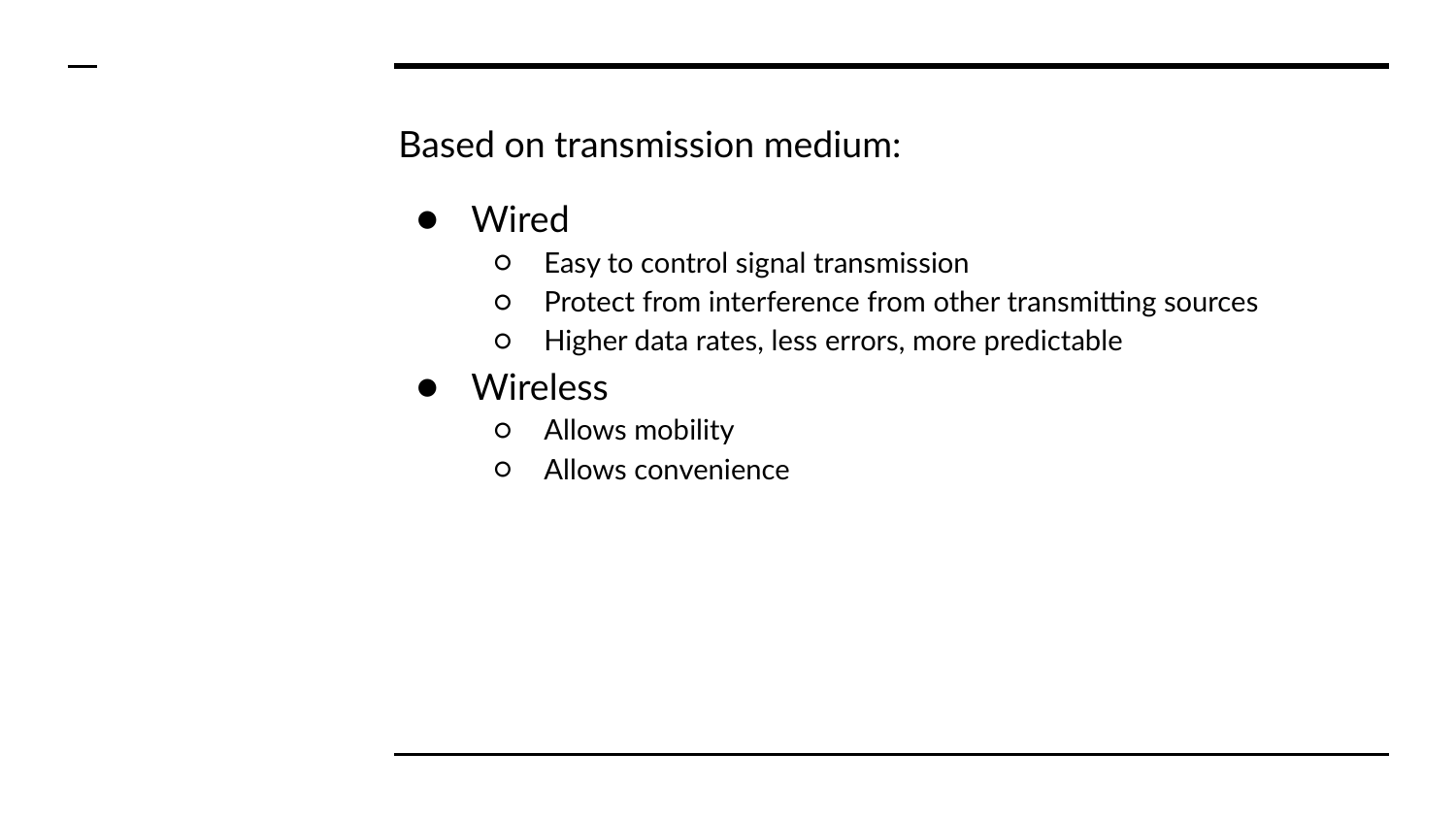

Based on transmission medium:
Wired
Easy to control signal transmission
Protect from interference from other transmitting sources
Higher data rates, less errors, more predictable
Wireless
Allows mobility
Allows convenience